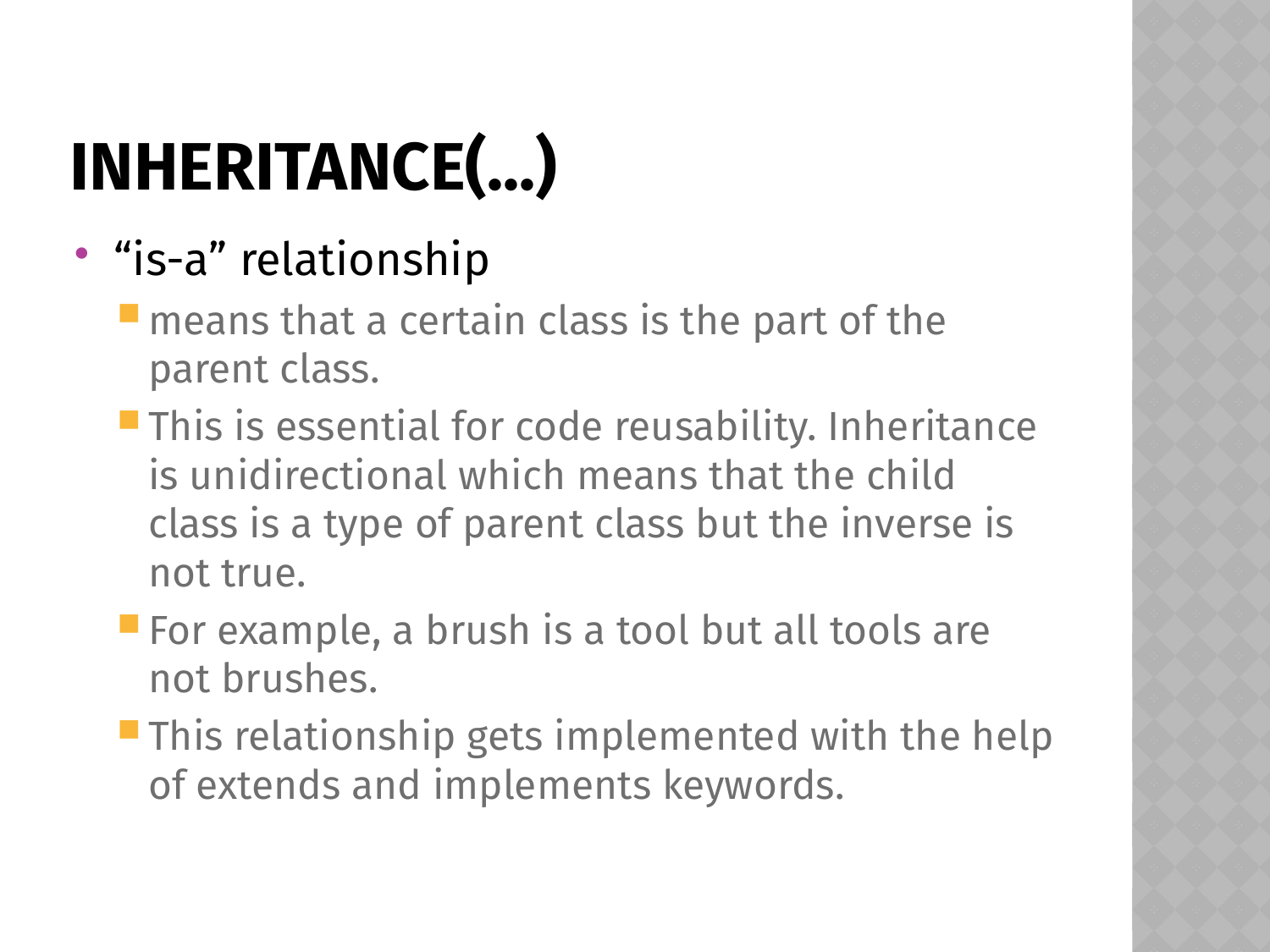

# INHERITANCE(...)
“is-a” relationship
means that a certain class is the part of the parent class.
This is essential for code reusability. Inheritance is unidirectional which means that the child class is a type of parent class but the inverse is not true.
For example, a brush is a tool but all tools are not brushes.
This relationship gets implemented with the help of extends and implements keywords.